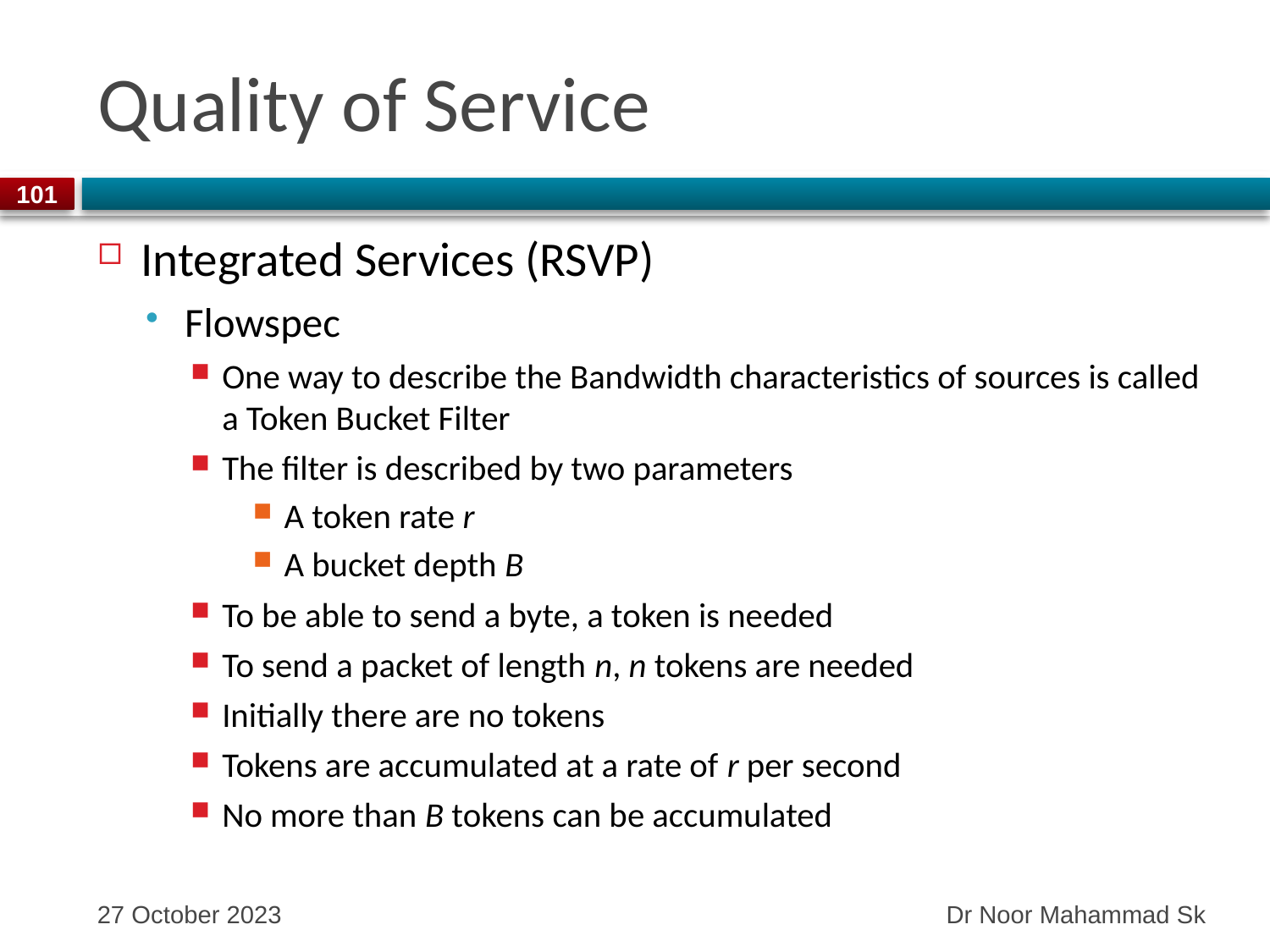

# Quality of Service
101
Integrated Services (RSVP)
Flowspec
One way to describe the Bandwidth characteristics of sources is called a Token Bucket Filter
The filter is described by two parameters
A token rate r
A bucket depth B
To be able to send a byte, a token is needed
To send a packet of length n, n tokens are needed
Initially there are no tokens
Tokens are accumulated at a rate of r per second
No more than B tokens can be accumulated

Dr Noor Mahammad Sk
27 October 2023